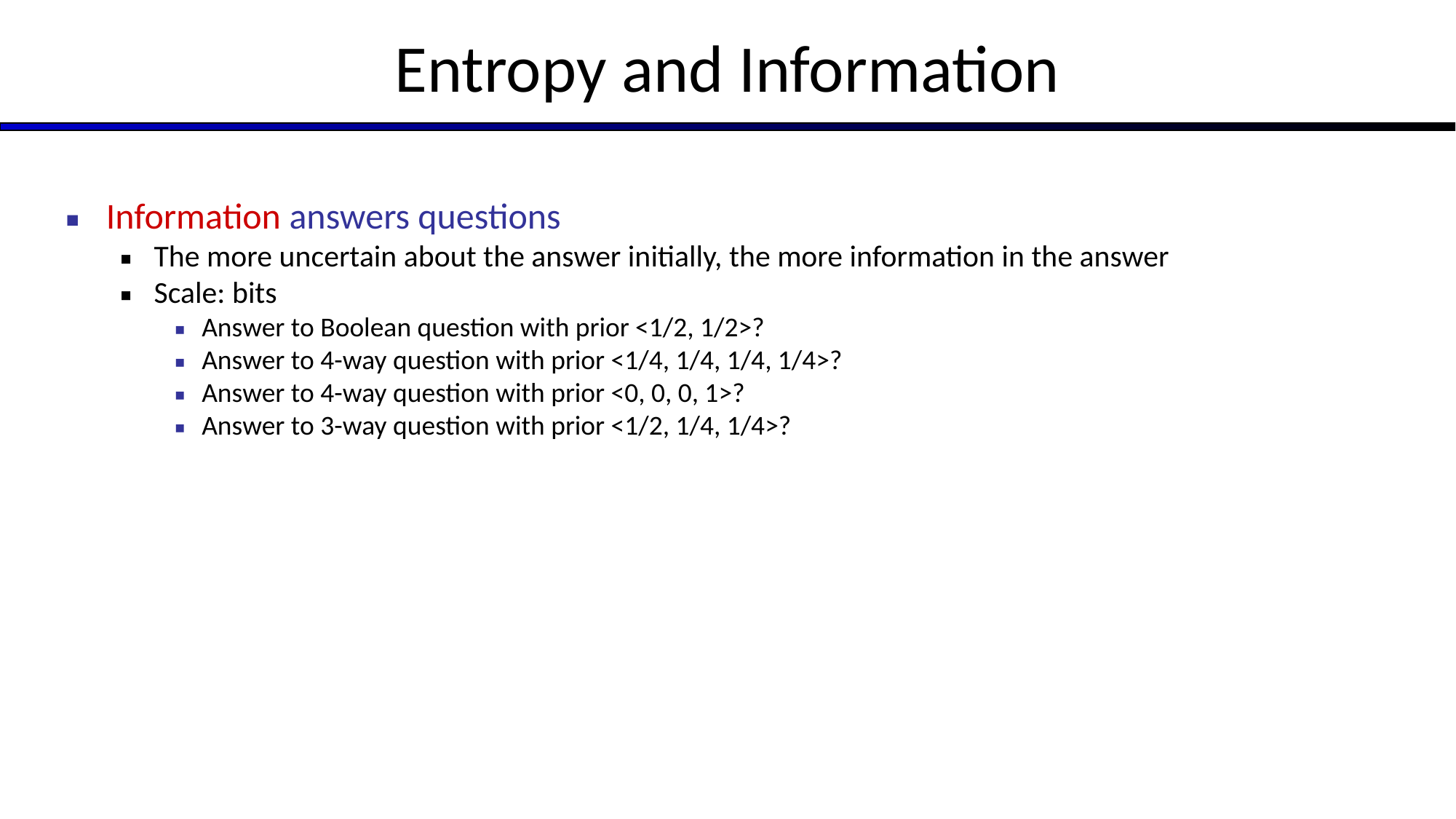

Entropy and Information
Information answers questions
The more uncertain about the answer initially, the more information in the answer
Scale: bits
Answer to Boolean question with prior <1/2, 1/2>?
Answer to 4-way question with prior <1/4, 1/4, 1/4, 1/4>?
Answer to 4-way question with prior <0, 0, 0, 1>?
Answer to 3-way question with prior <1/2, 1/4, 1/4>?